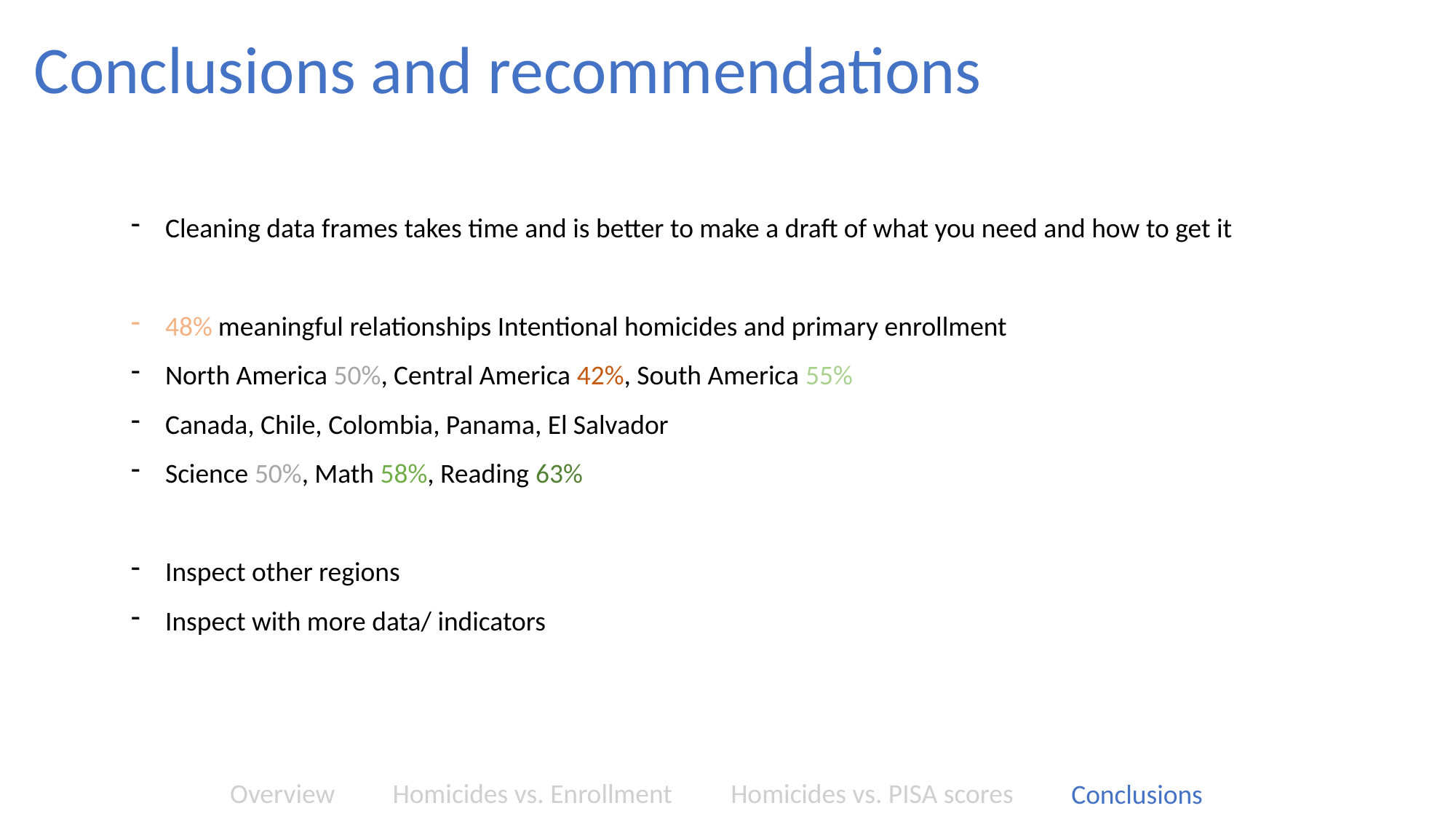

Conclusions and recommendations
Cleaning data frames takes time and is better to make a draft of what you need and how to get it

48% meaningful relationships Intentional homicides and primary enrollment
North America 50%, Central America 42%, South America 55%
Canada, Chile, Colombia, Panama, El Salvador
Science 50%, Math 58%, Reading 63%

Inspect other regions
Inspect with more data/ indicators

Overview
Homicides vs. Enrollment
Homicides vs. PISA scores
Conclusions